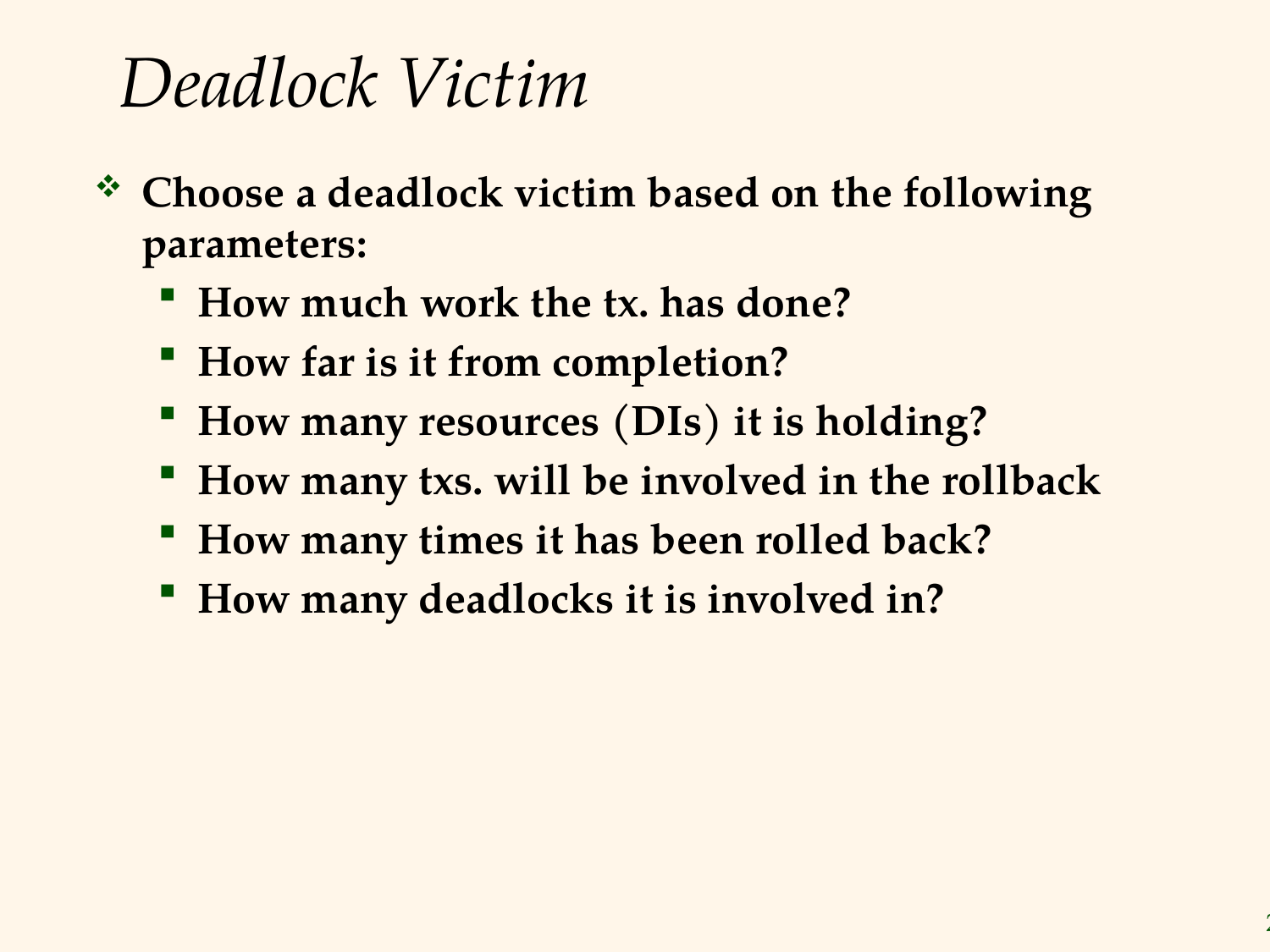

# Deadlock Victim
Choose a deadlock victim based on the following parameters:
How much work the tx. has done?
How far is it from completion?
How many resources (DIs) it is holding?
How many txs. will be involved in the rollback
How many times it has been rolled back?
How many deadlocks it is involved in?